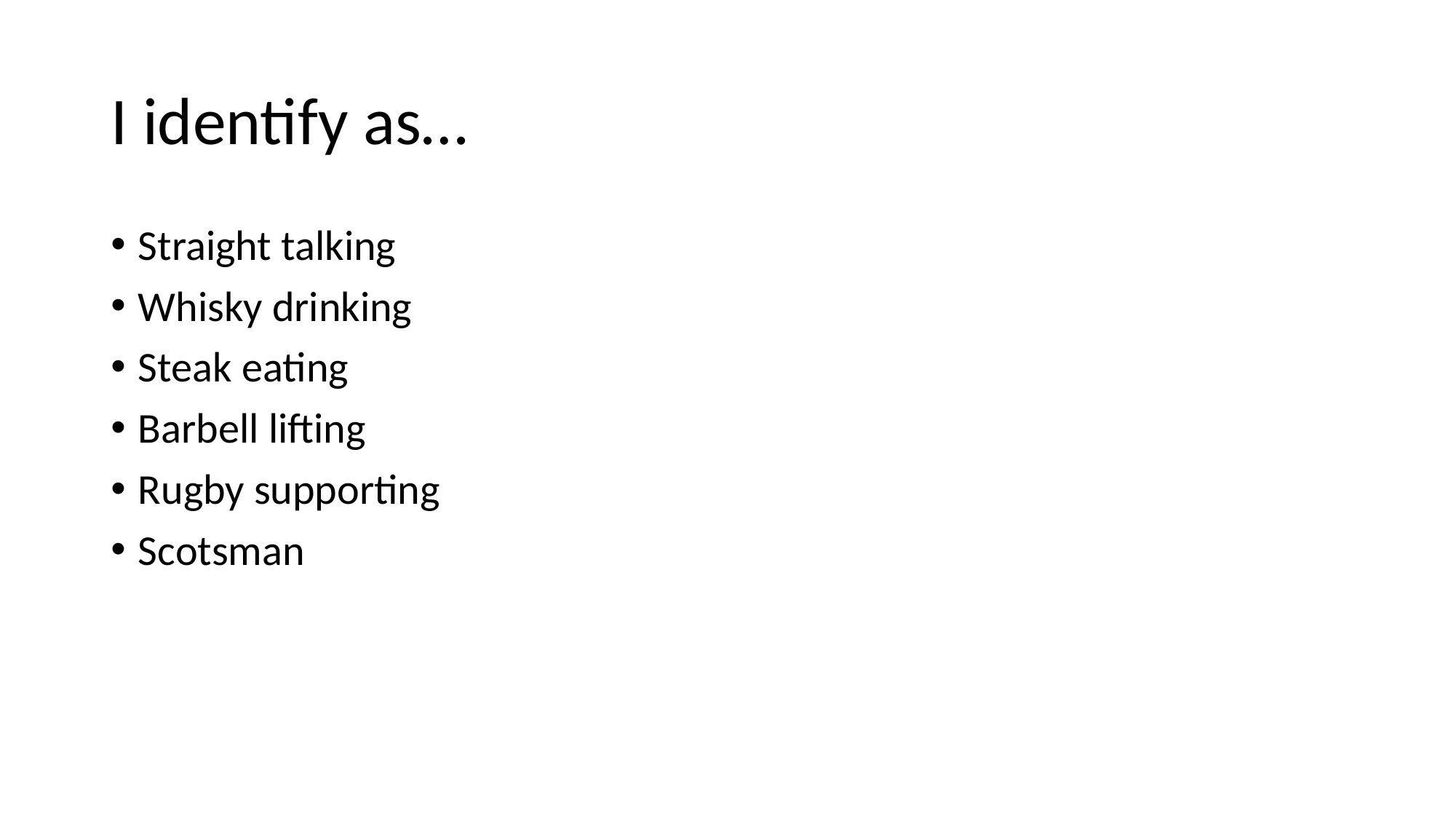

# I identify as…
Straight talking
Whisky drinking
Steak eating
Barbell lifting
Rugby supporting
Scotsman